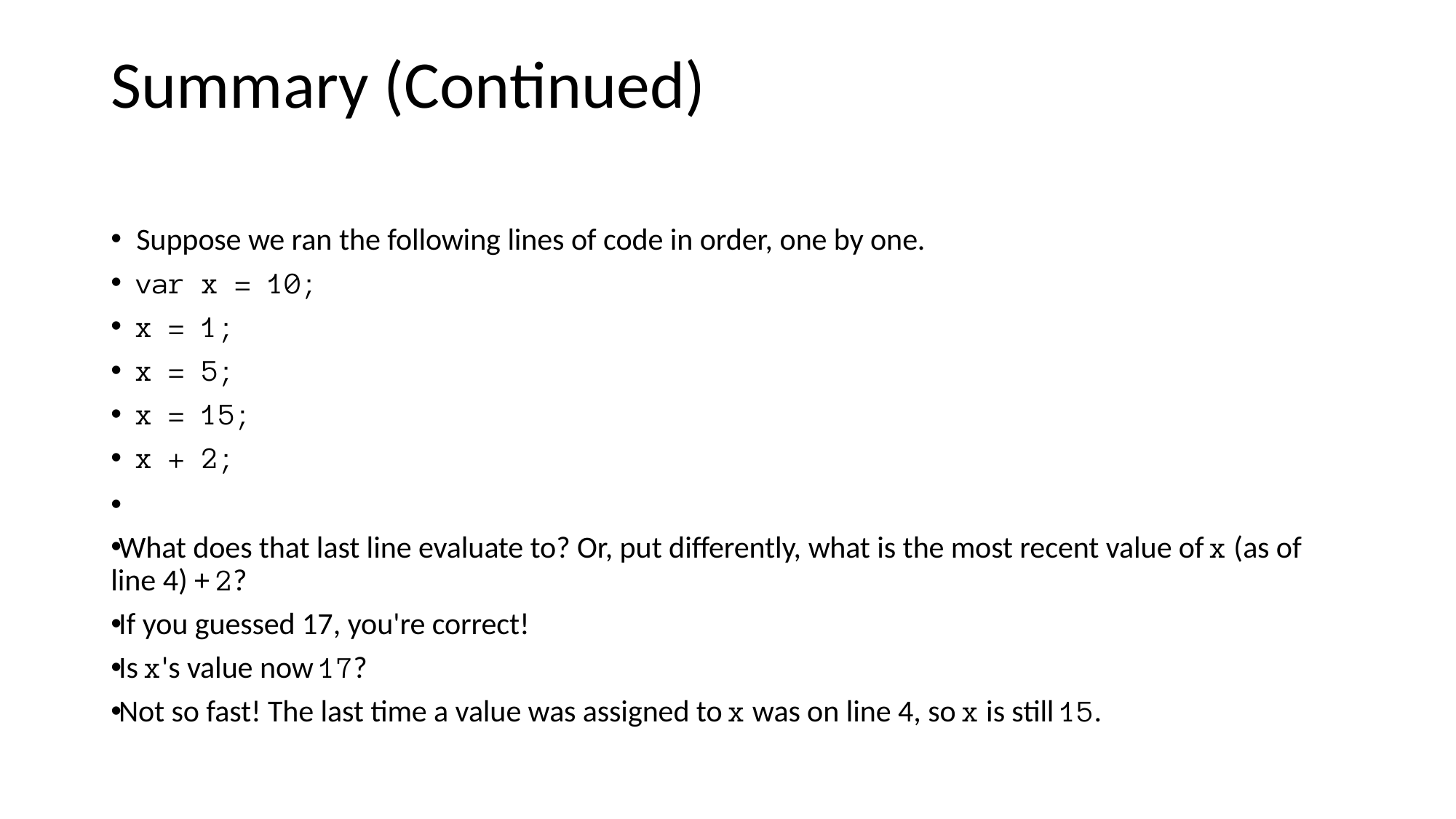

# Summary (Continued)

Suppose we ran the following lines of code in order, one by one.
var x = 10;
x = 1;
x = 5;
x = 15;
x + 2;

What does that last line evaluate to? Or, put differently, what is the most recent value of x (as of line 4) + 2?
If you guessed 17, you're correct!
Is x's value now 17?
Not so fast! The last time a value was assigned to x was on line 4, so x is still 15.